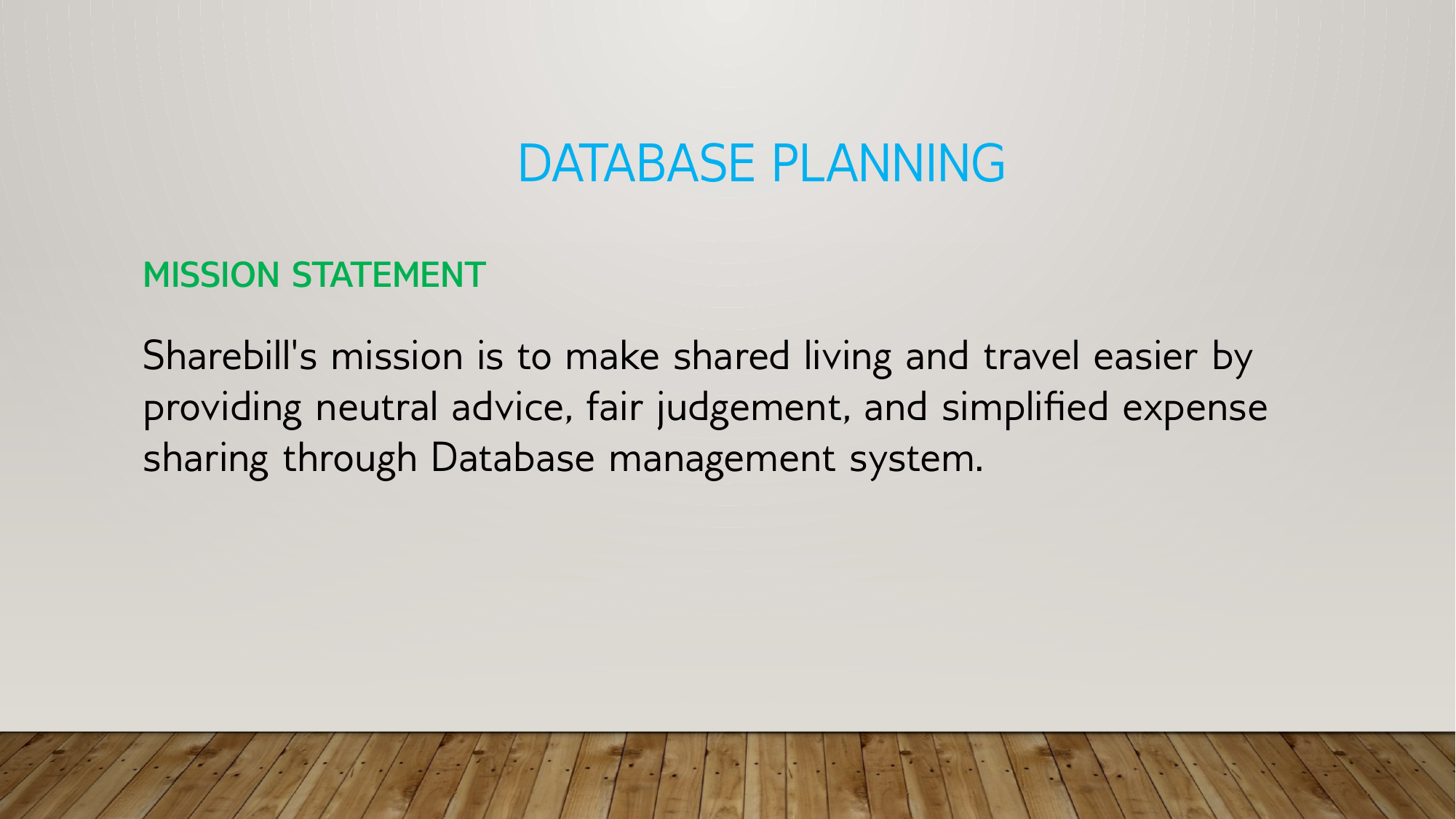

DATABASE PLANNING

MISSION STATEMENT

Sharebill's mission is to make shared living and travel easier by providing neutral advice, fair judgement, and simplified expense sharing through Database management system.